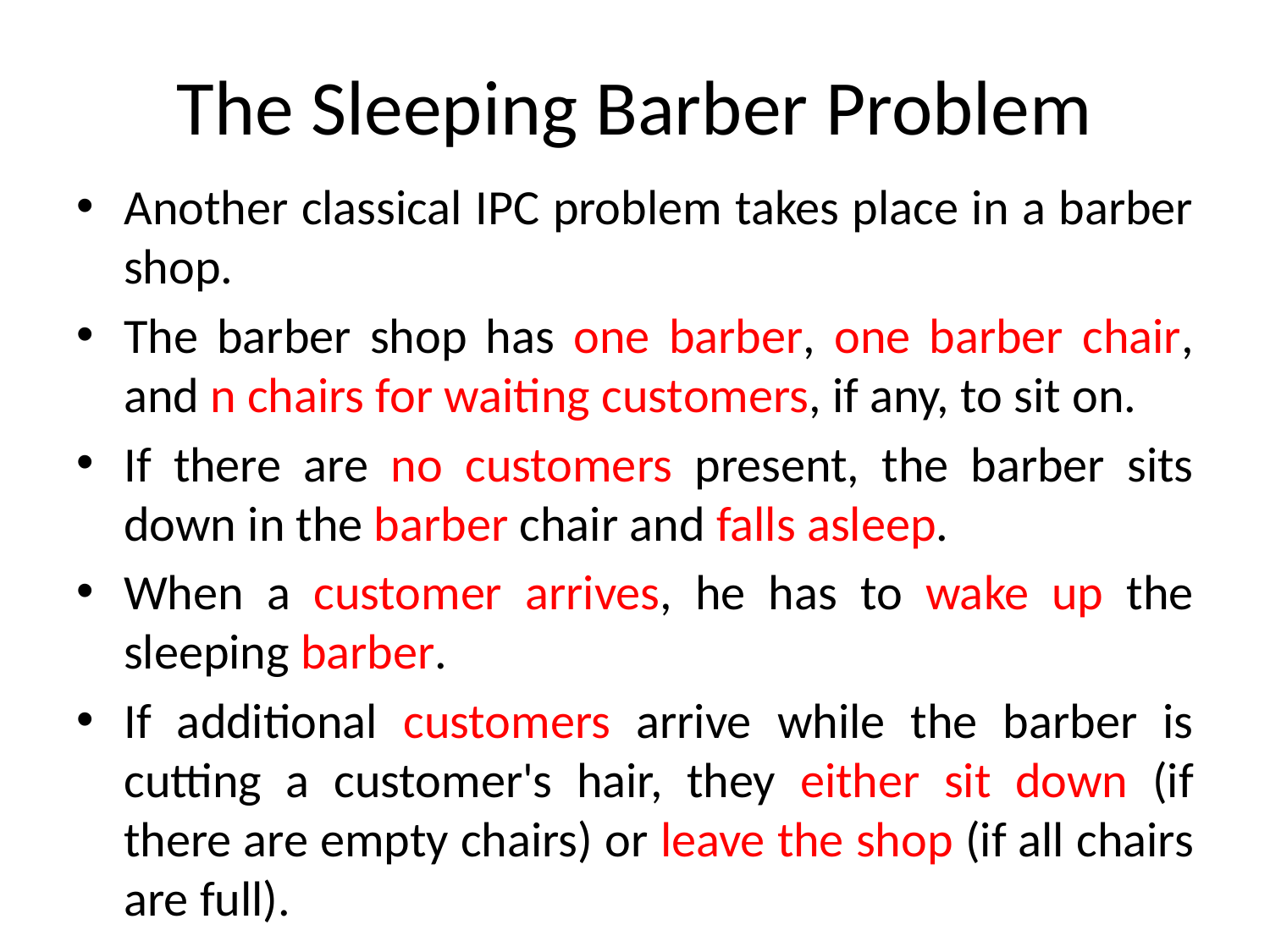

# The Sleeping Barber Problem
Another classical IPC problem takes place in a barber shop.
The barber shop has one barber, one barber chair, and n chairs for waiting customers, if any, to sit on.
If there are no customers present, the barber sits down in the barber chair and falls asleep.
When a customer arrives, he has to wake up the sleeping barber.
If additional customers arrive while the barber is cutting a customer's hair, they either sit down (if there are empty chairs) or leave the shop (if all chairs are full).